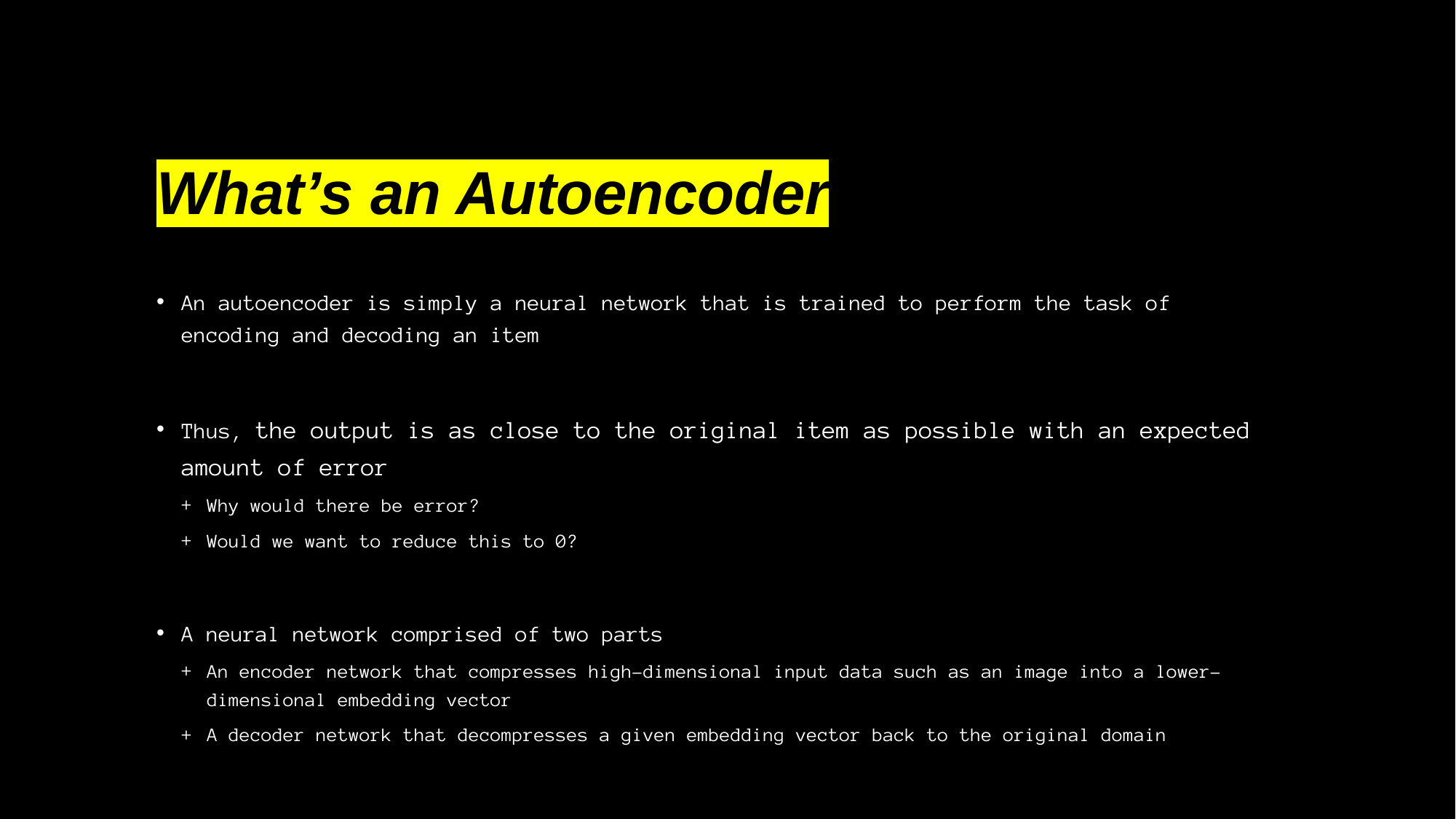

# What’s an Autoencoder
An autoencoder is simply a neural network that is trained to perform the task of encoding and decoding an item

Thus, the output is as close to the original item as possible with an expected amount of error
Why would there be error?
Would we want to reduce this to 0?

A neural network comprised of two parts
An encoder network that compresses high-dimensional input data such as an image into a lower-dimensional embedding vector
A decoder network that decompresses a given embedding vector back to the original domain